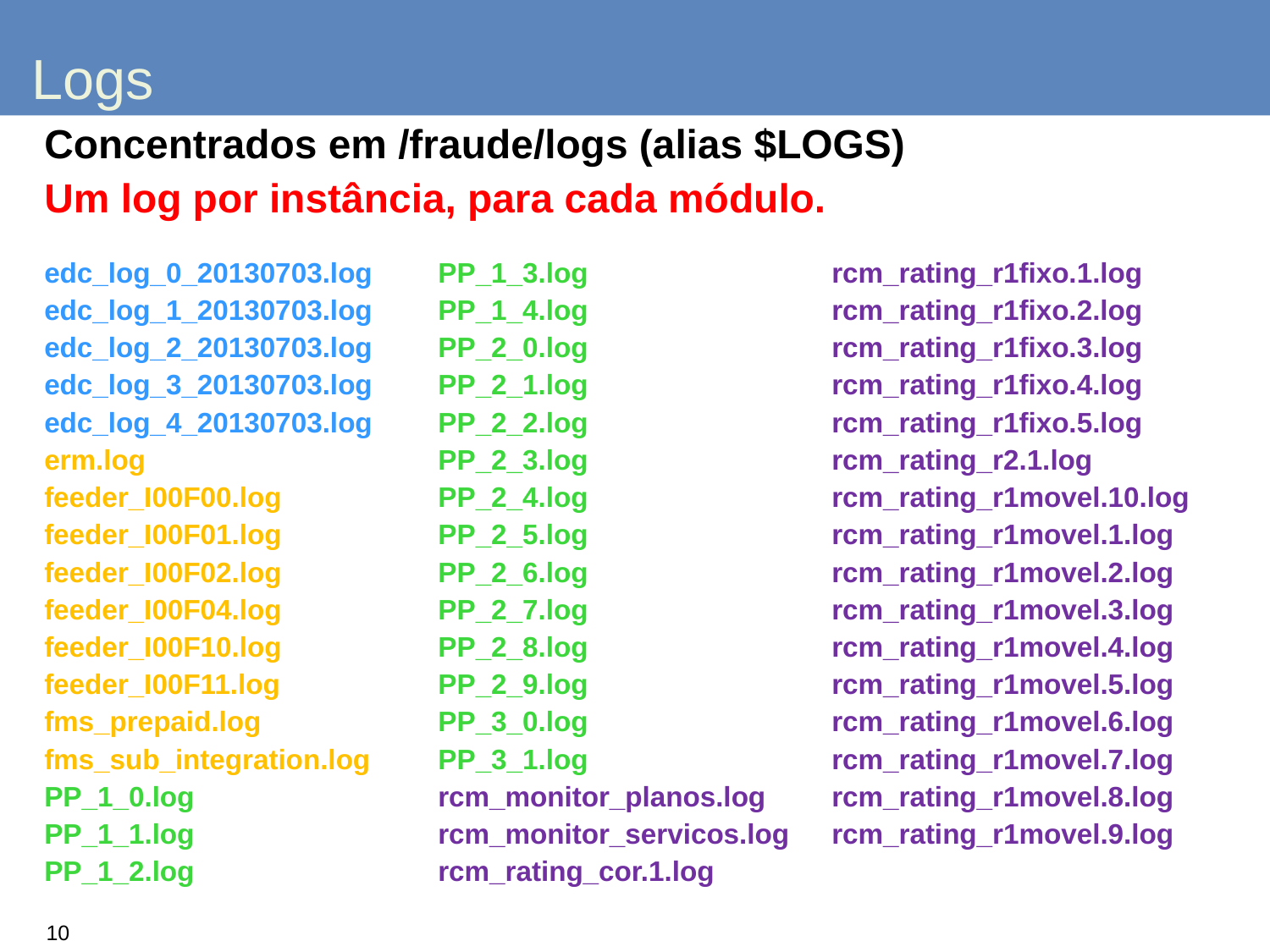

# Logs
Concentrados em /fraude/logs (alias $LOGS)
Um log por instância, para cada módulo.

edc_log_0_20130703.log
edc_log_1_20130703.log
edc_log_2_20130703.log
edc_log_3_20130703.log
edc_log_4_20130703.log
erm.log
feeder_I00F00.log
feeder_I00F01.log
feeder_I00F02.log
feeder_I00F04.log
feeder_I00F10.log
feeder_I00F11.log
fms_prepaid.log
fms_sub_integration.log
PP_1_0.log
PP_1_1.log
PP_1_2.log
PP_1_3.log
PP_1_4.log
PP_2_0.log
PP_2_1.log
PP_2_2.log
PP_2_3.log
PP_2_4.log
PP_2_5.log
PP_2_6.log
PP_2_7.log
PP_2_8.log
PP_2_9.log
PP_3_0.log
PP_3_1.log
rcm_monitor_planos.log
rcm_monitor_servicos.log
rcm_rating_cor.1.log
rcm_rating_r1fixo.1.log
rcm_rating_r1fixo.2.log
rcm_rating_r1fixo.3.log
rcm_rating_r1fixo.4.log
rcm_rating_r1fixo.5.log
rcm_rating_r2.1.log
rcm_rating_r1movel.10.log
rcm_rating_r1movel.1.log
rcm_rating_r1movel.2.log
rcm_rating_r1movel.3.log
rcm_rating_r1movel.4.log
rcm_rating_r1movel.5.log
rcm_rating_r1movel.6.log
rcm_rating_r1movel.7.log
rcm_rating_r1movel.8.log
rcm_rating_r1movel.9.log

10